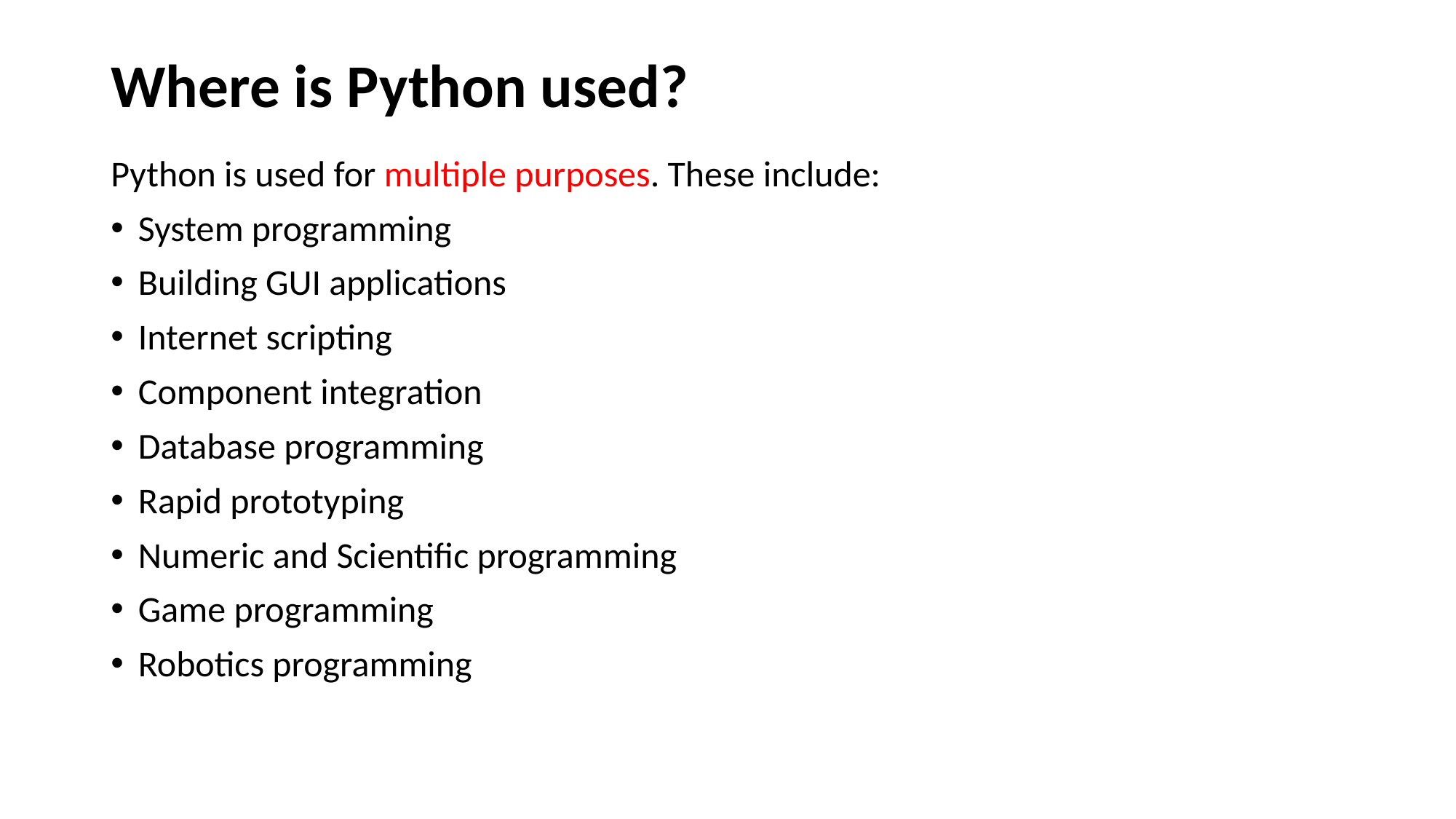

# Where is Python used?
Python is used for multiple purposes. These include:
System programming
Building GUI applications
Internet scripting
Component integration
Database programming
Rapid prototyping
Numeric and Scientific programming
Game programming
Robotics programming